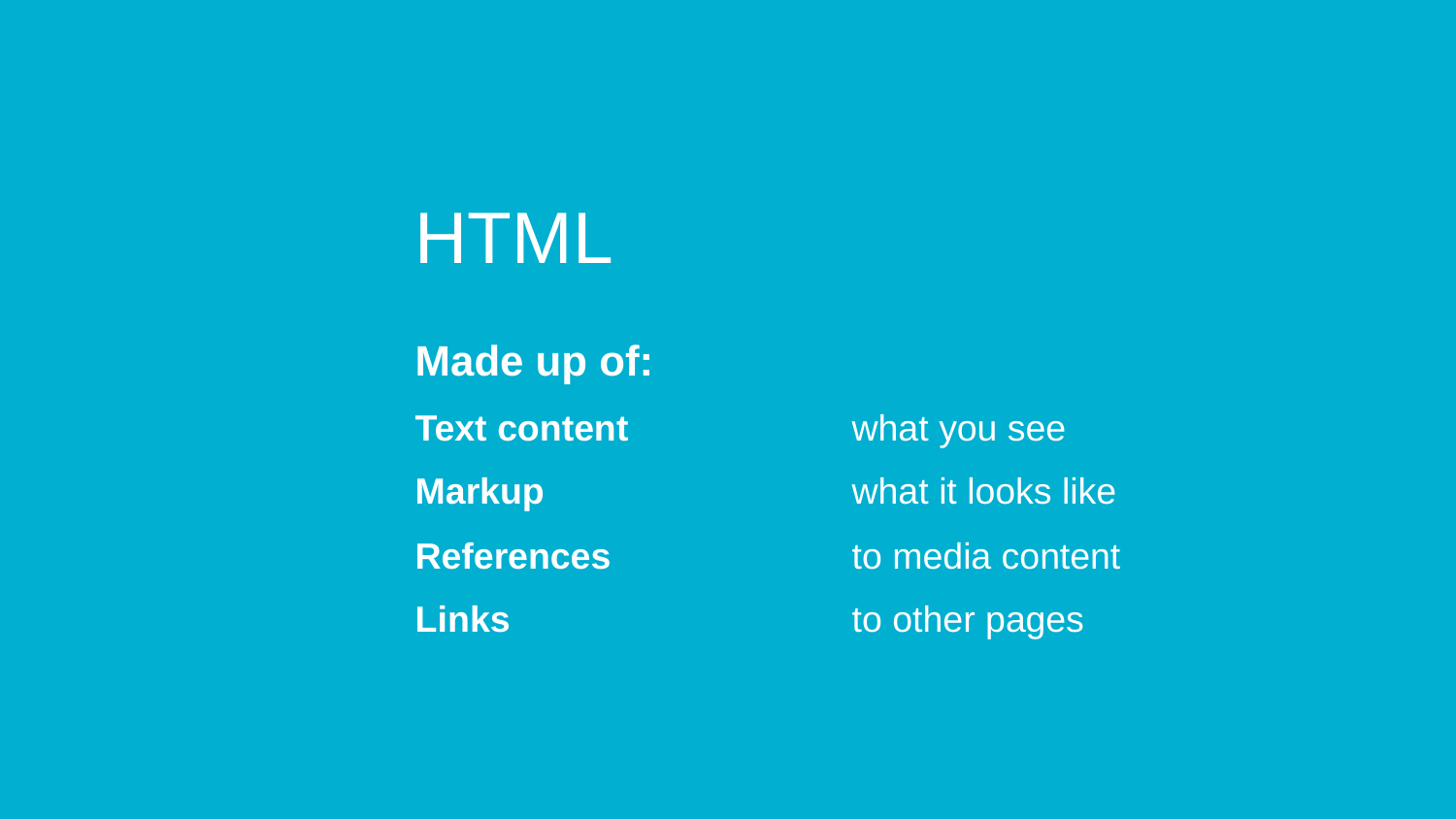

HTML
Made up of:
Text content 		what you see
Markup			what it looks like
References		to media content
Links			to other pages